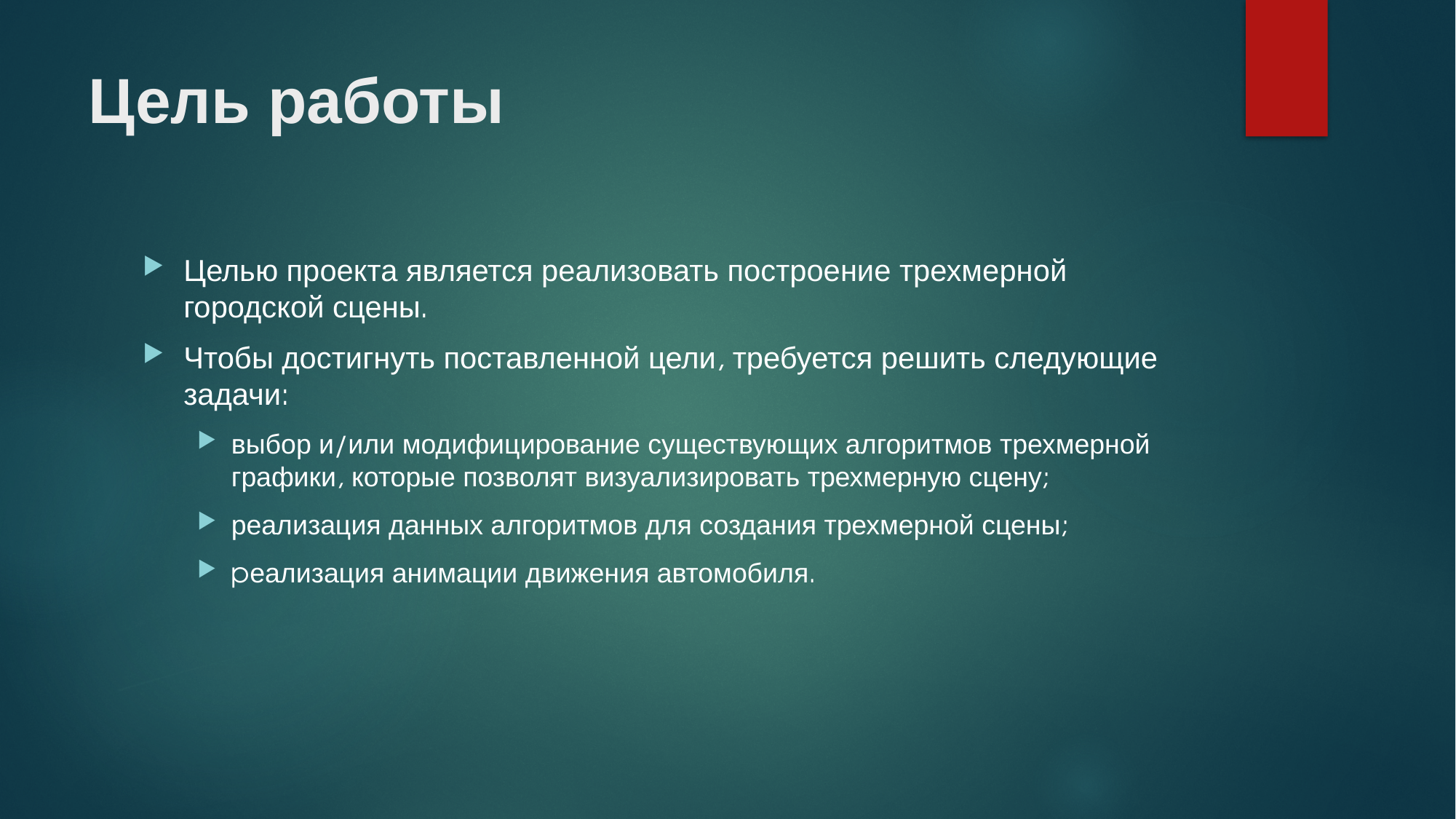

# Цель работы
Целью проекта является реализовать построение трехмерной городской сцены.
Чтобы достигнуть поставленной цели, требуется решить следующие задачи:
выбор и/или модифицирование существующих алгоритмов трехмерной графики, которые позволят визуализировать трехмерную сцену;
реализация данных алгоритмов для создания трехмерной сцены;
pеализация анимации движения автомобиля.